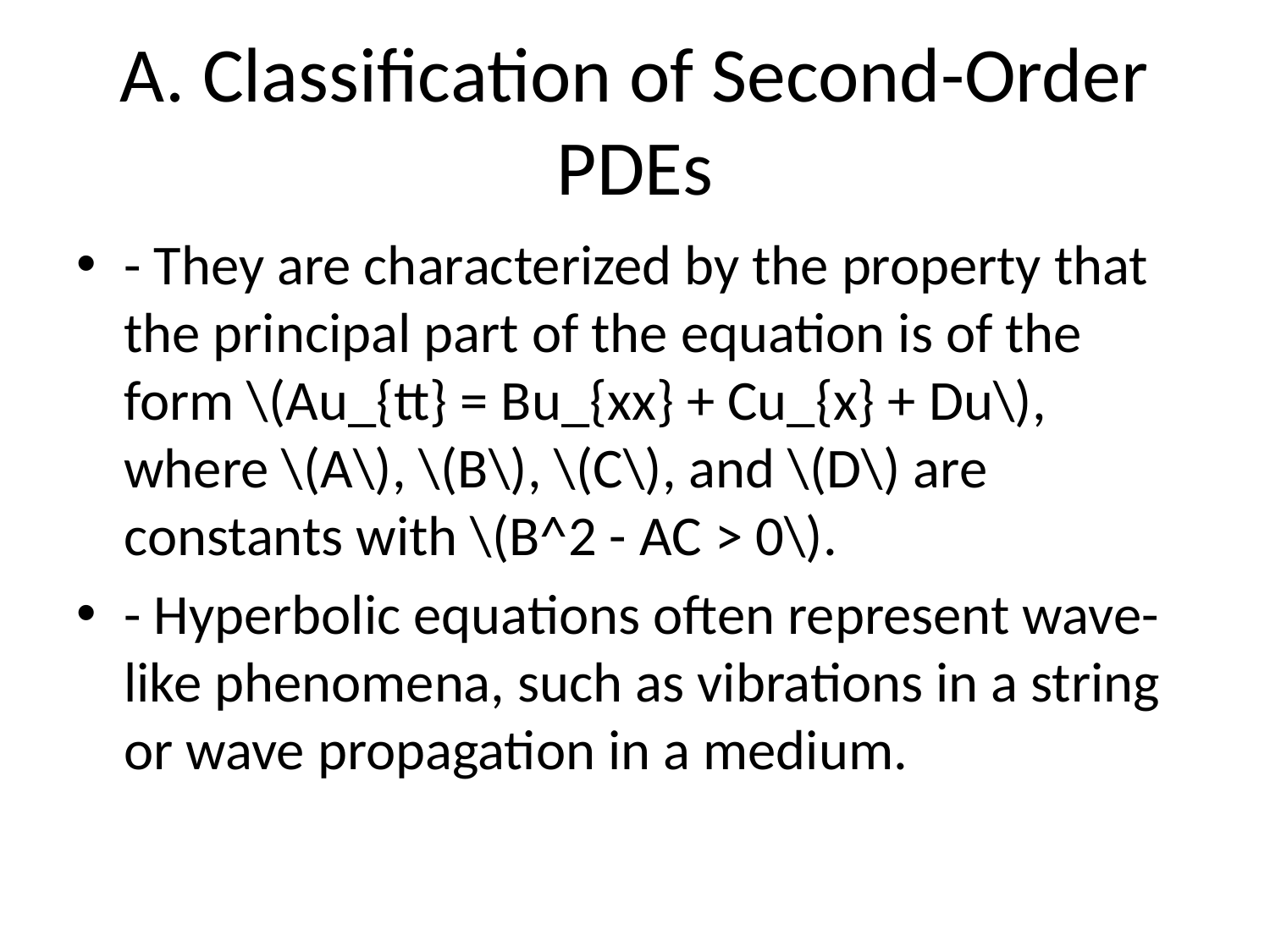

# A. Classification of Second-Order PDEs
- They are characterized by the property that the principal part of the equation is of the form \(Au_{tt} = Bu_{xx} + Cu_{x} + Du\), where \(A\), \(B\), \(C\), and \(D\) are constants with \(B^2 - AC > 0\).
- Hyperbolic equations often represent wave-like phenomena, such as vibrations in a string or wave propagation in a medium.